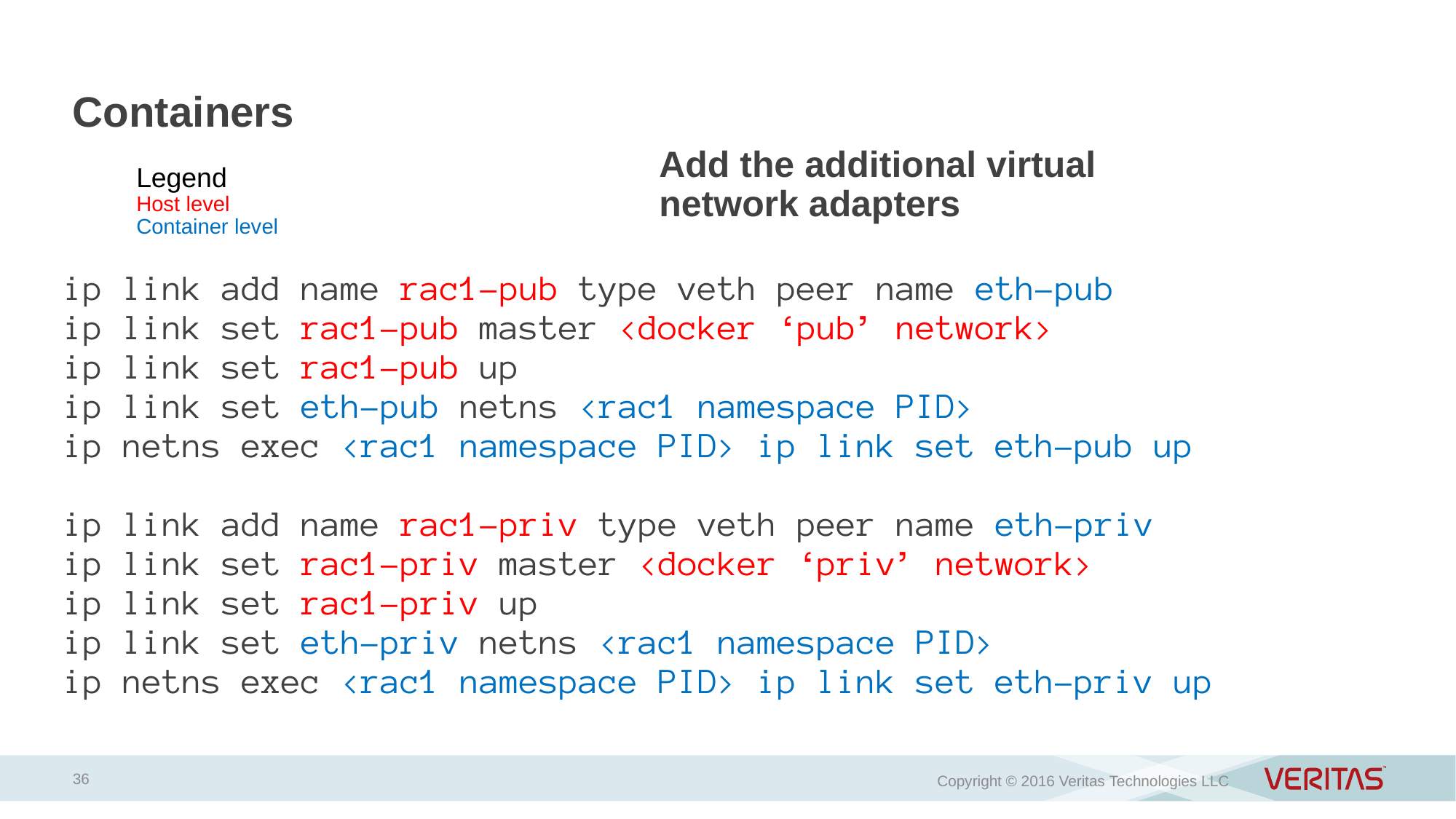

# Containers
Add the additional virtual network adapters
Legend
Host level
Container level
ip link add name rac1-pub type veth peer name eth-pub
ip link set rac1-pub master <docker ‘pub’ network>
ip link set rac1-pub up
ip link set eth-pub netns <rac1 namespace PID>
ip netns exec <rac1 namespace PID> ip link set eth-pub up

ip link add name rac1-priv type veth peer name eth-priv
ip link set rac1-priv master <docker ‘priv’ network>
ip link set rac1-priv up
ip link set eth-priv netns <rac1 namespace PID>
ip netns exec <rac1 namespace PID> ip link set eth-priv up

36
Copyright © 2016 Veritas Technologies LLC